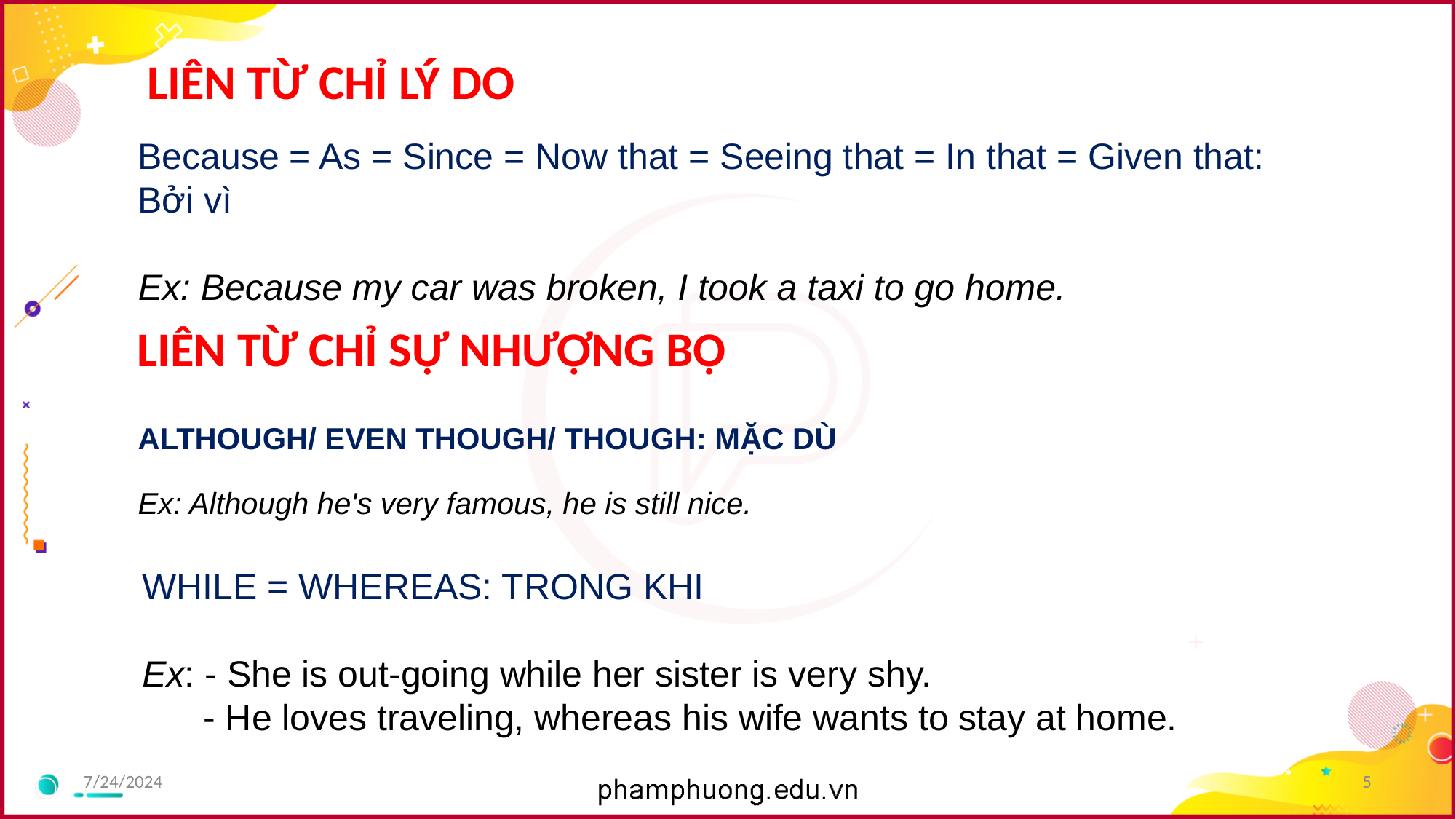

LIÊN TỪ CHỈ LÝ DO
Because = As = Since = Now that = Seeing that = In that = Given that: Bởi vì

Ex: Because my car was broken, I took a taxi to go home.
LIÊN TỪ CHỈ SỰ NHƯỢNG BỘ
ALTHOUGH/ EVEN THOUGH/ THOUGH: MẶC DÙ
Ex: Although he's very famous, he is still nice.
WHILE = WHEREAS: TRONG KHI

Ex: - She is out-going while her sister is very shy.
      - He loves traveling, whereas his wife wants to stay at home.
7/24/2024
5